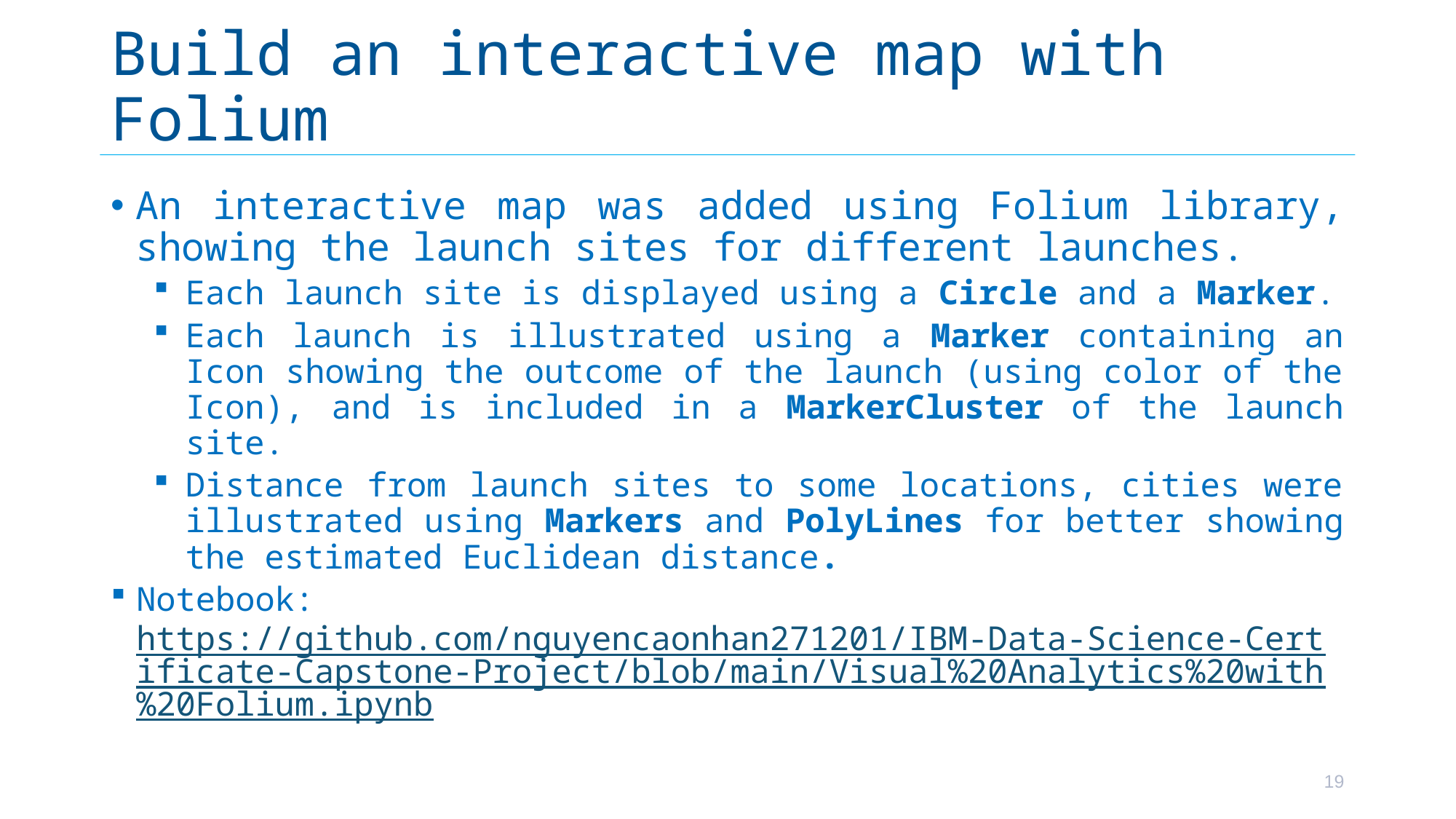

# Build an interactive map with Folium
An interactive map was added using Folium library, showing the launch sites for different launches.
Each launch site is displayed using a Circle and a Marker.
Each launch is illustrated using a Marker containing an Icon showing the outcome of the launch (using color of the Icon), and is included in a MarkerCluster of the launch site.
Distance from launch sites to some locations, cities were illustrated using Markers and PolyLines for better showing the estimated Euclidean distance.
Notebook: https://github.com/nguyencaonhan271201/IBM-Data-Science-Certificate-Capstone-Project/blob/main/Visual%20Analytics%20with%20Folium.ipynb

19